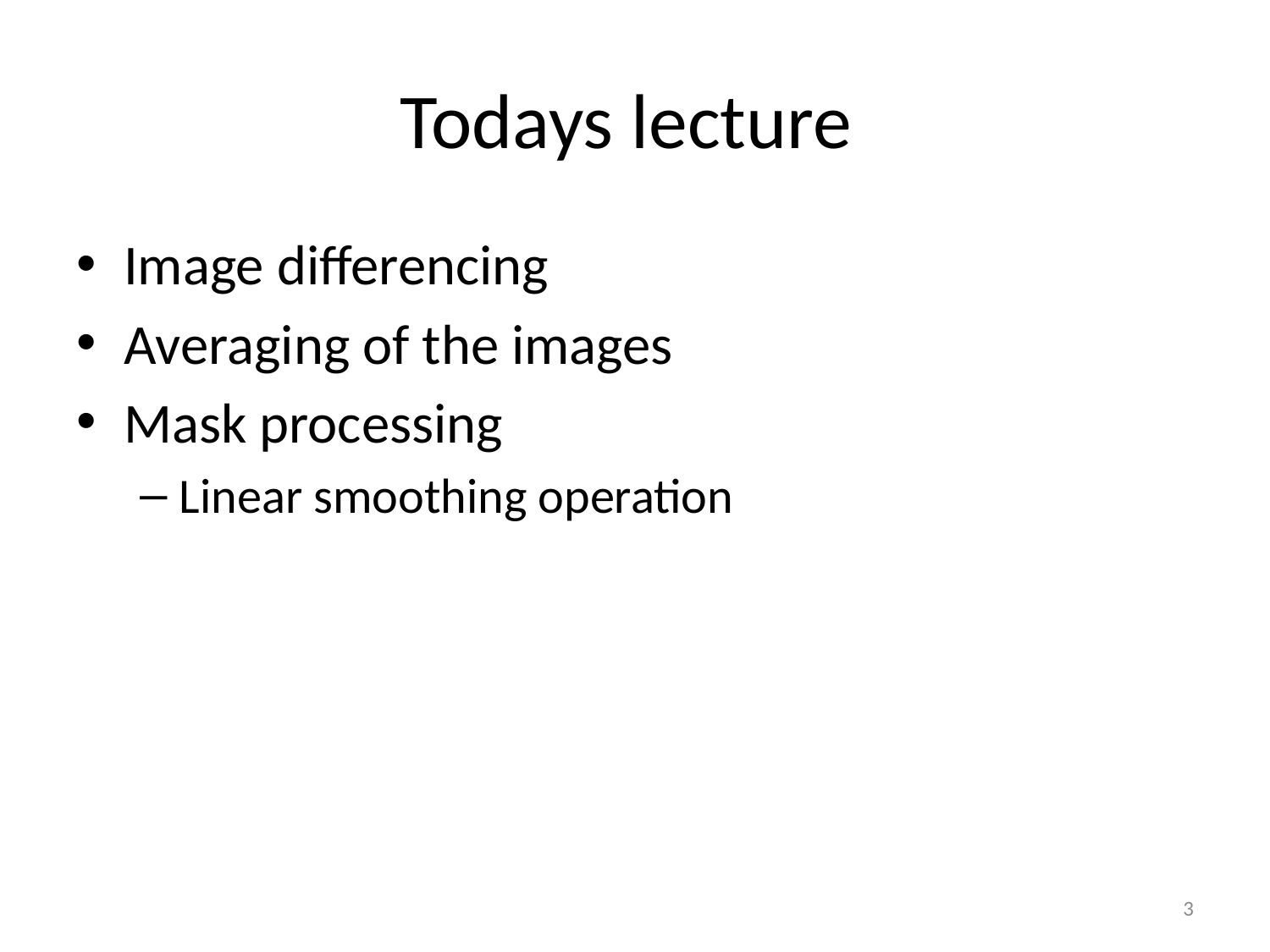

# Todays lecture
Image differencing
Averaging of the images
Mask processing
Linear smoothing operation

3